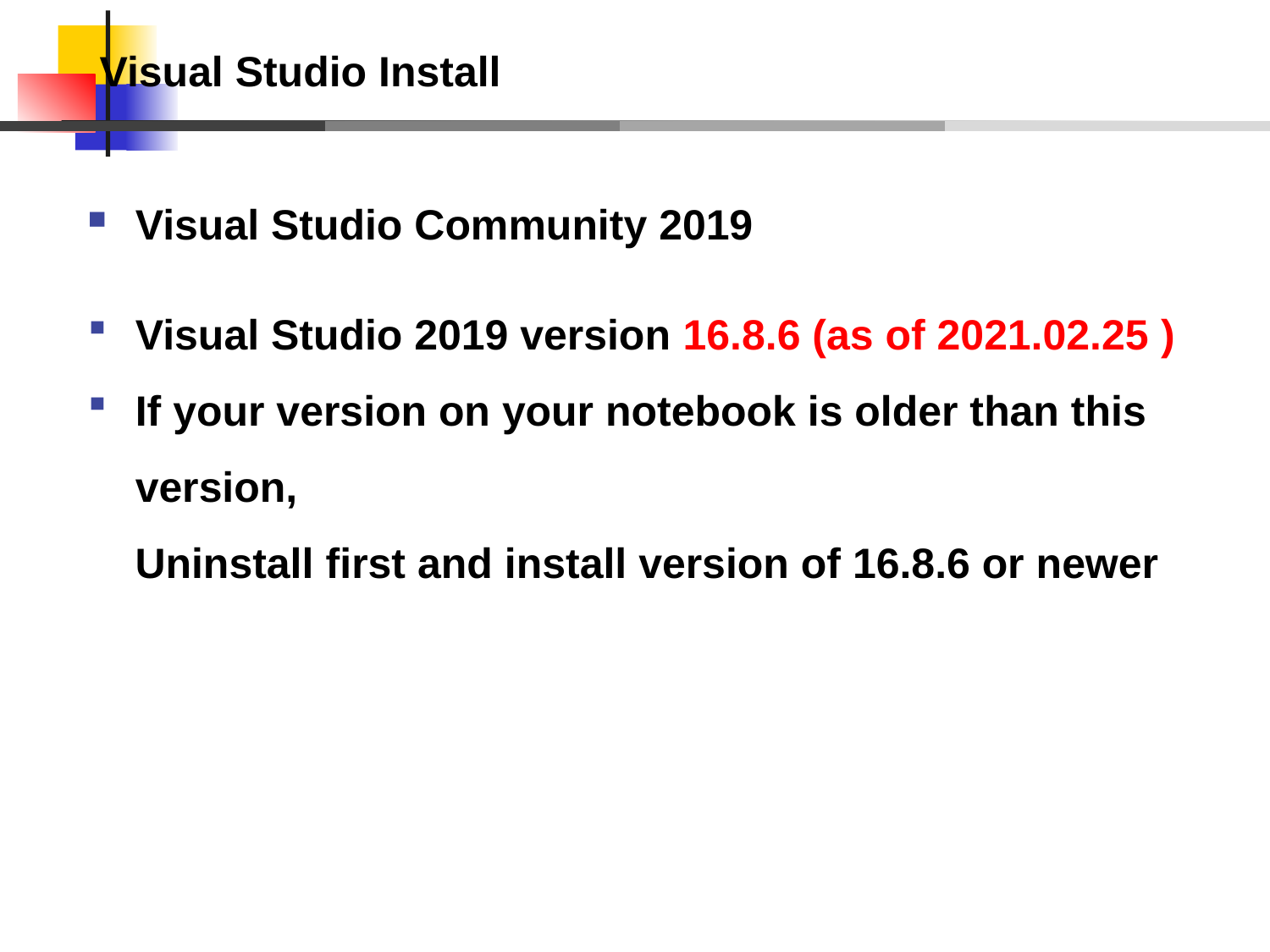

# Visual Studio Install
Visual Studio Community 2019

Visual Studio 2019 version 16.8.6 (as of 2021.02.25 )
If your version on your notebook is older than this version,
    Uninstall first and install version of 16.8.6 or newer